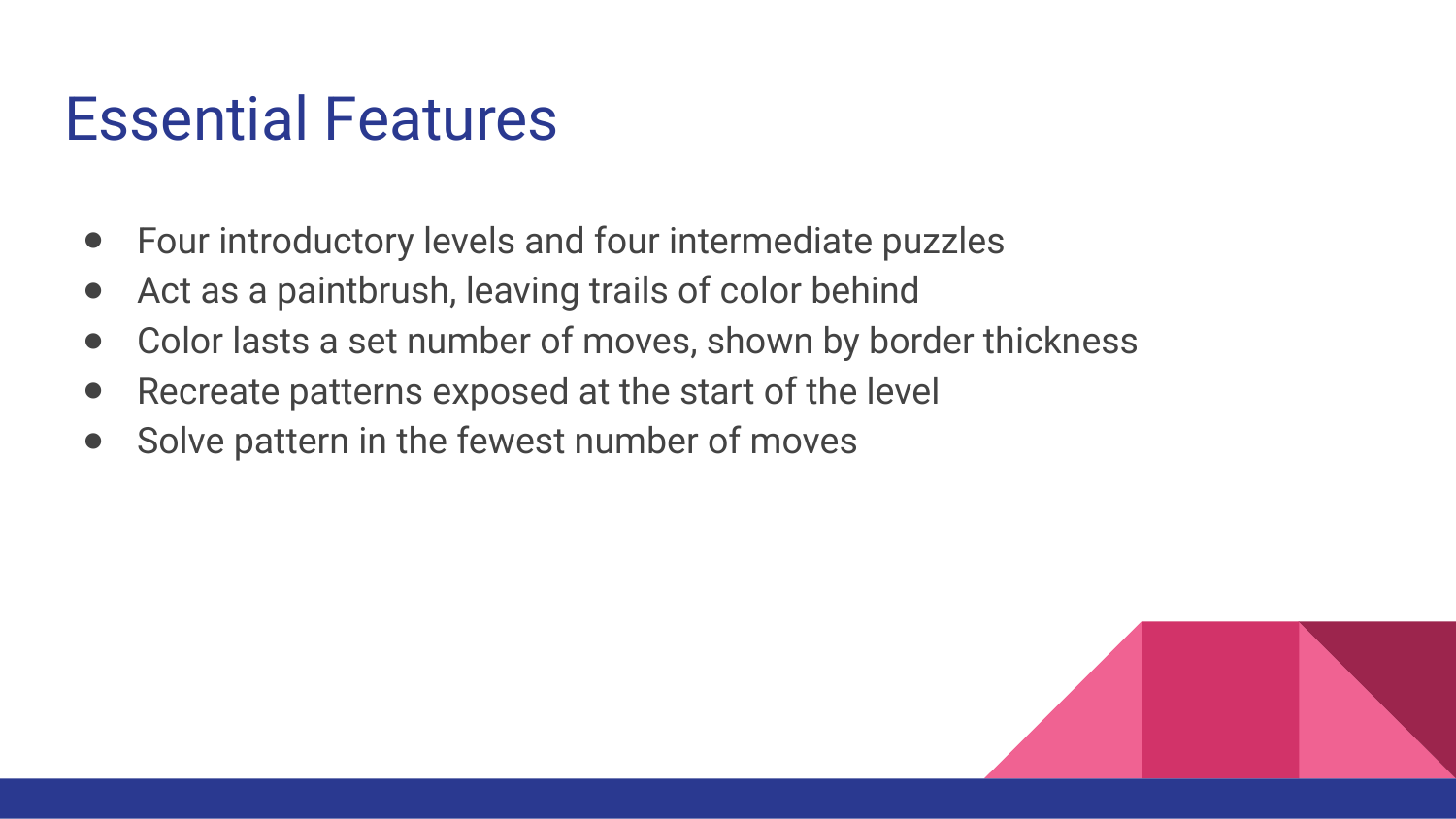

# Essential Features
Four introductory levels and four intermediate puzzles
Act as a paintbrush, leaving trails of color behind
Color lasts a set number of moves, shown by border thickness
Recreate patterns exposed at the start of the level
Solve pattern in the fewest number of moves